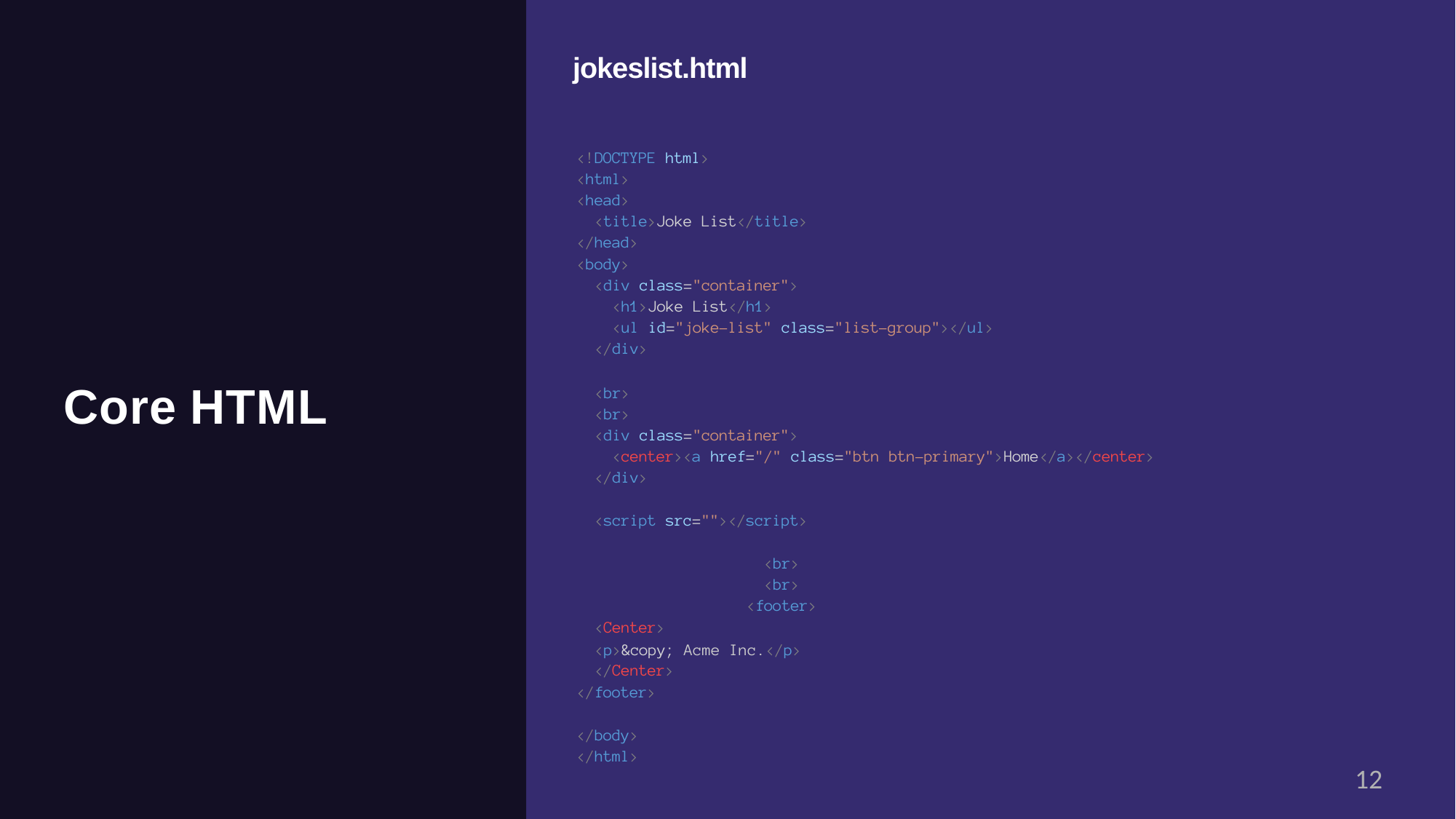

# jokeslist.html
<!DOCTYPE html>
<html>
<head>
<title>Joke List</title>
</head>
<body>
<div class="container">
<h1>Joke List</h1>
<ul id="joke-list" class="list-group"></ul>
</div>
Core HTML
<br>
<br>
<div class="container">
<center><a href="/" class="btn btn-primary">Home</a></center>
</div>
<script src=""></script>

<br>
<br>
<footer>
<Center>
<p>&copy; Acme Inc.</p>
</Center>
</footer>

</body>
</html>
12